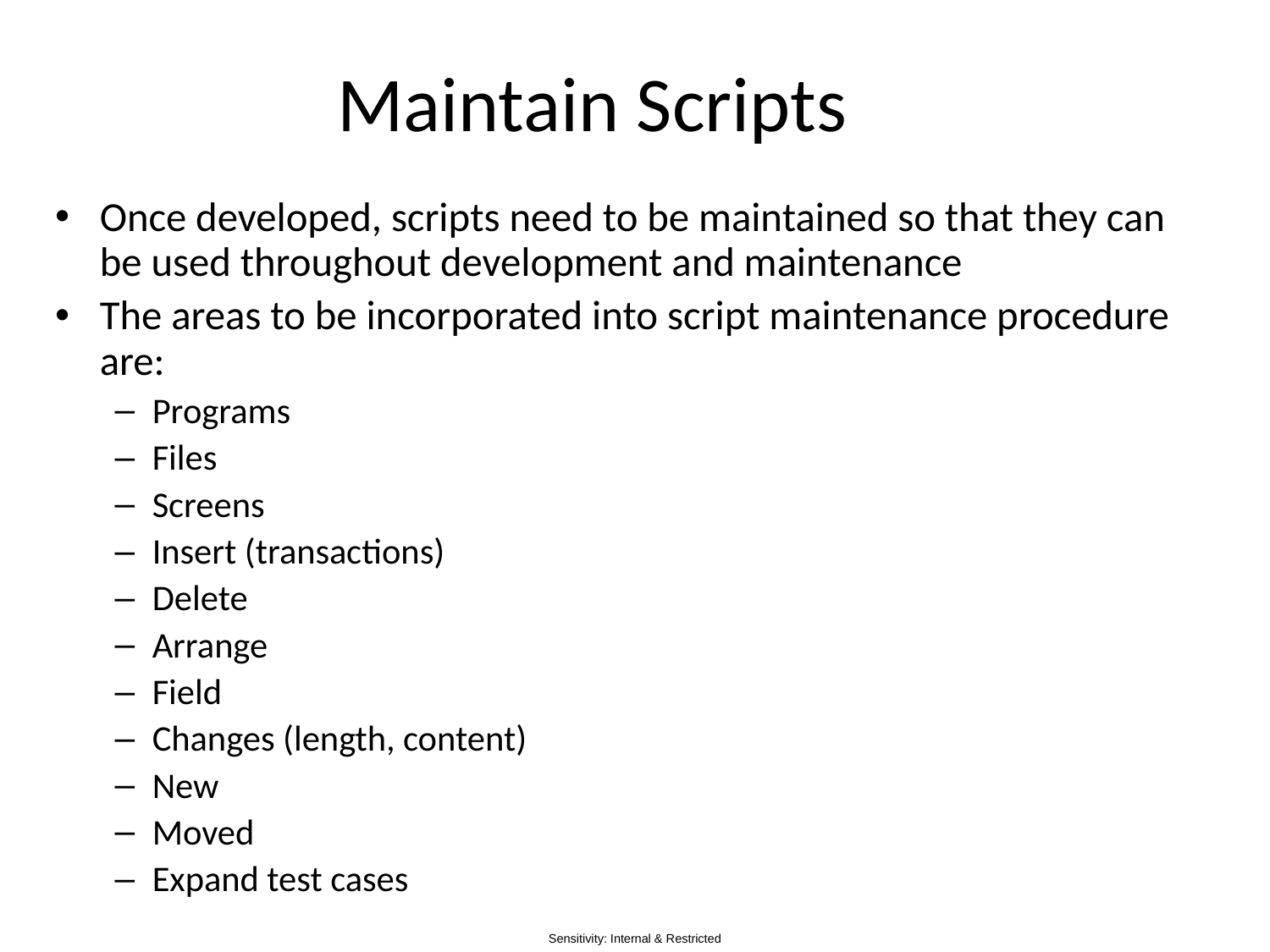

# Maintain Scripts

Once developed, scripts need to be maintained so that they can be used throughout development and maintenance
The areas to be incorporated into script maintenance procedure are:
Programs
Files
Screens
Insert (transactions)
Delete
Arrange
Field
Changes (length, content)
New
Moved
Expand test cases